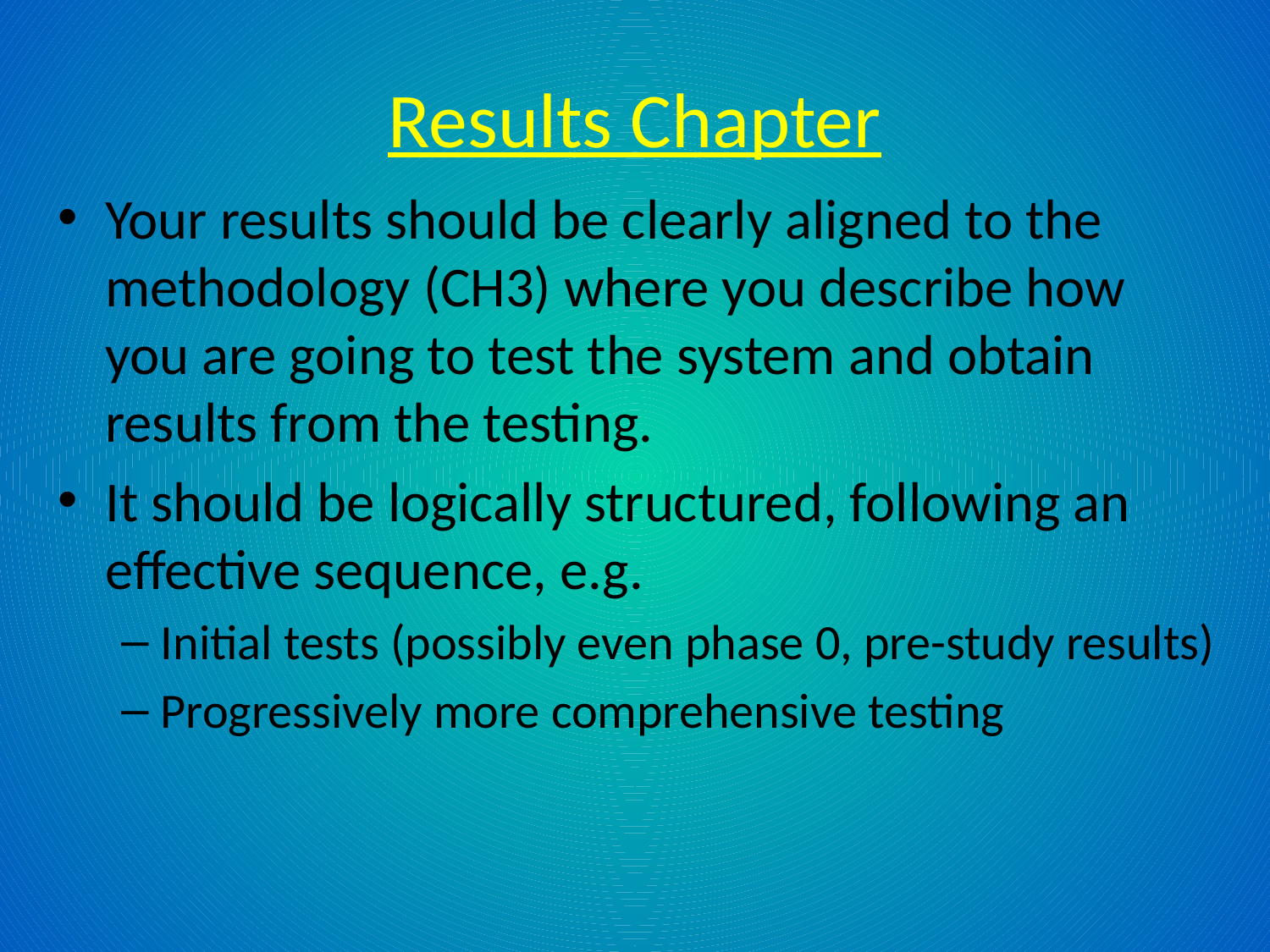

# Results Chapter
Your results should be clearly aligned to the methodology (CH3) where you describe how you are going to test the system and obtain results from the testing.
It should be logically structured, following an effective sequence, e.g.
Initial tests (possibly even phase 0, pre-study results)
Progressively more comprehensive testing